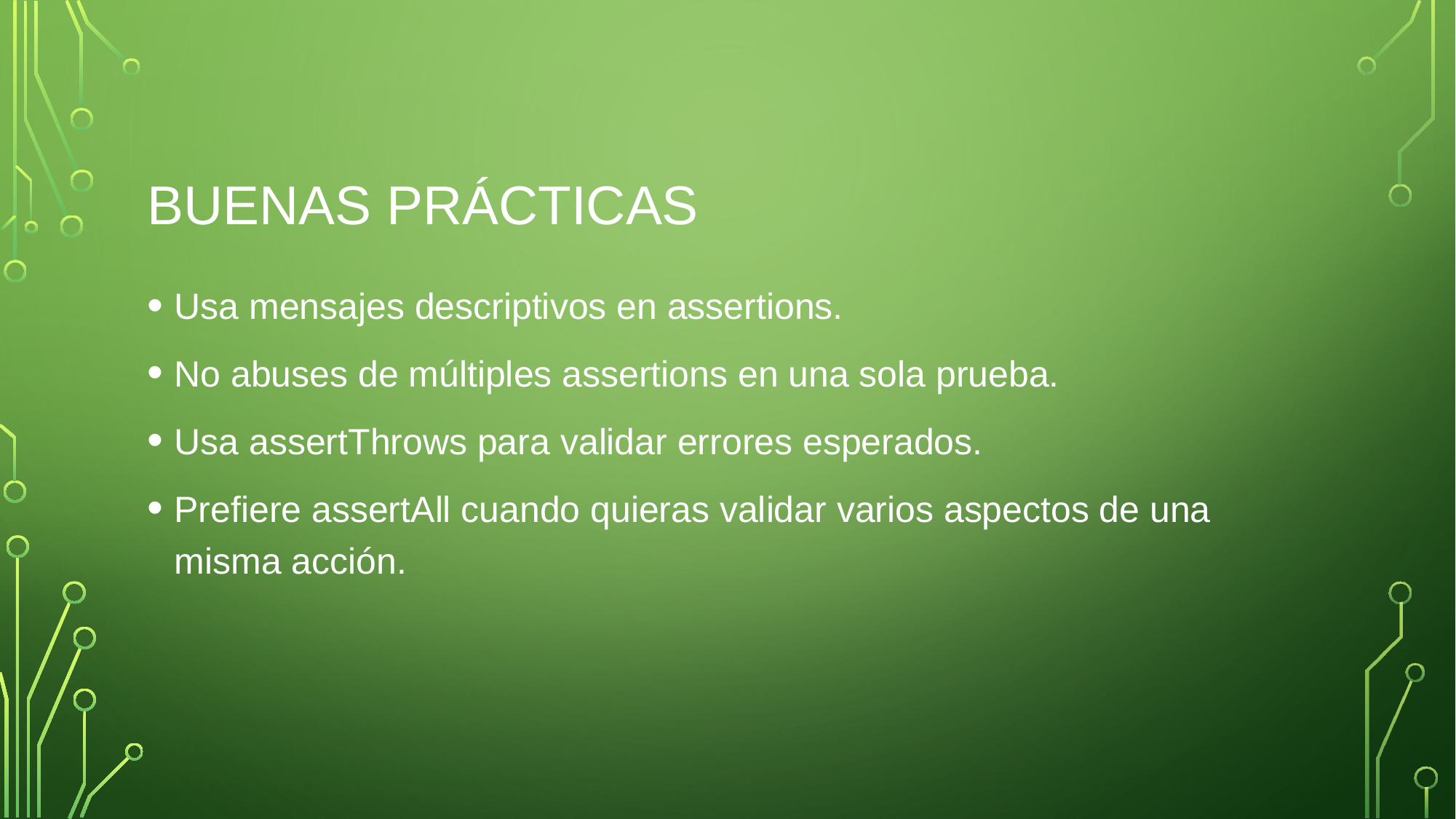

# Buenas prácticas
Usa mensajes descriptivos en assertions.
No abuses de múltiples assertions en una sola prueba.
Usa assertThrows para validar errores esperados.
Prefiere assertAll cuando quieras validar varios aspectos de una misma acción.